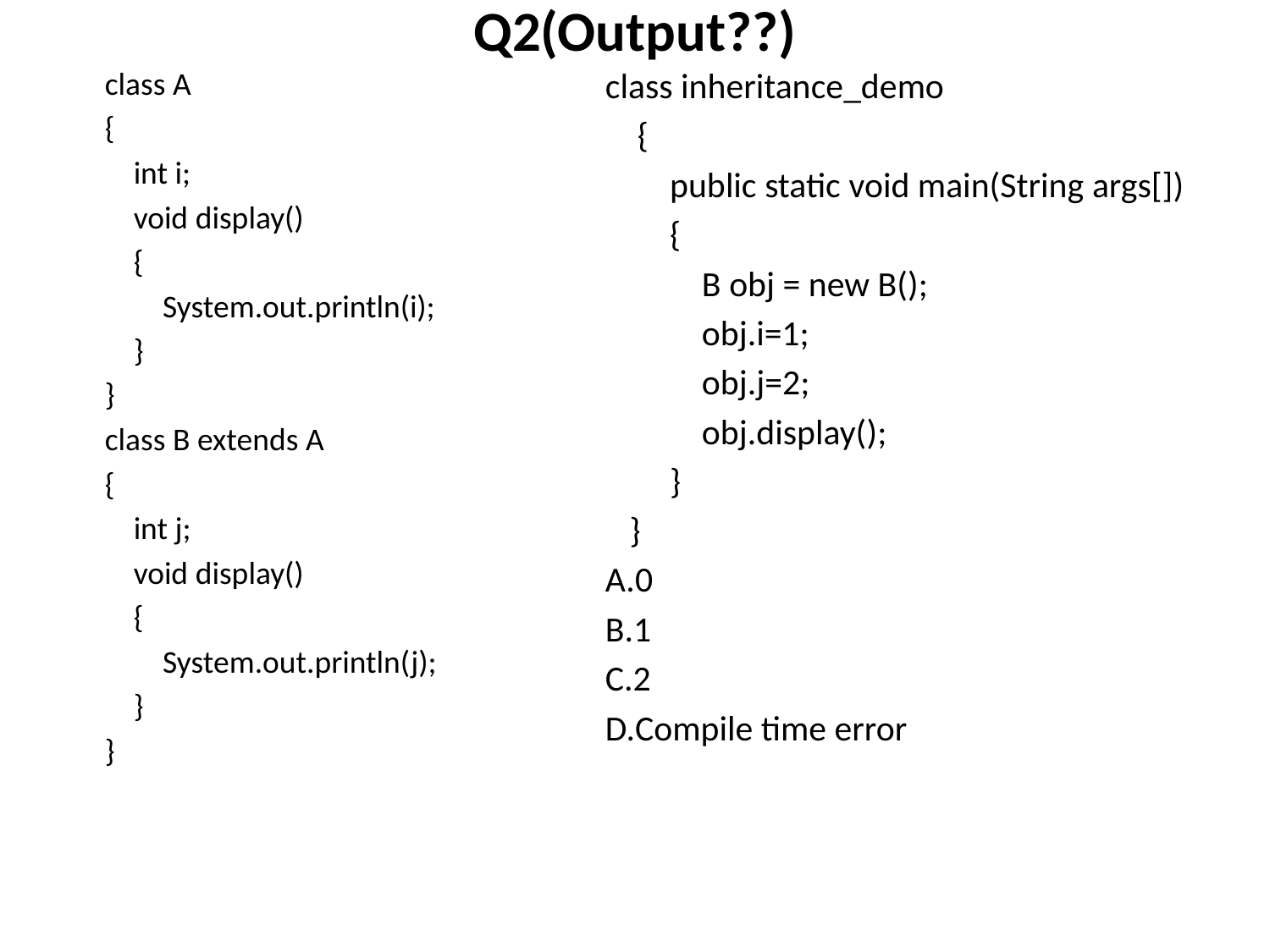

# Q2(Output??)
    class A
    {
        int i;
        void display()
        {
            System.out.println(i);
        }
    }
    class B extends A
    {
        int j;
        void display()
        {
            System.out.println(j);
        }
    }

class inheritance_demo
    {
        public static void main(String args[])
        {
            B obj = new B();
            obj.i=1;
            obj.j=2;
            obj.display();
        }
   }
0
1
2
Compile time error